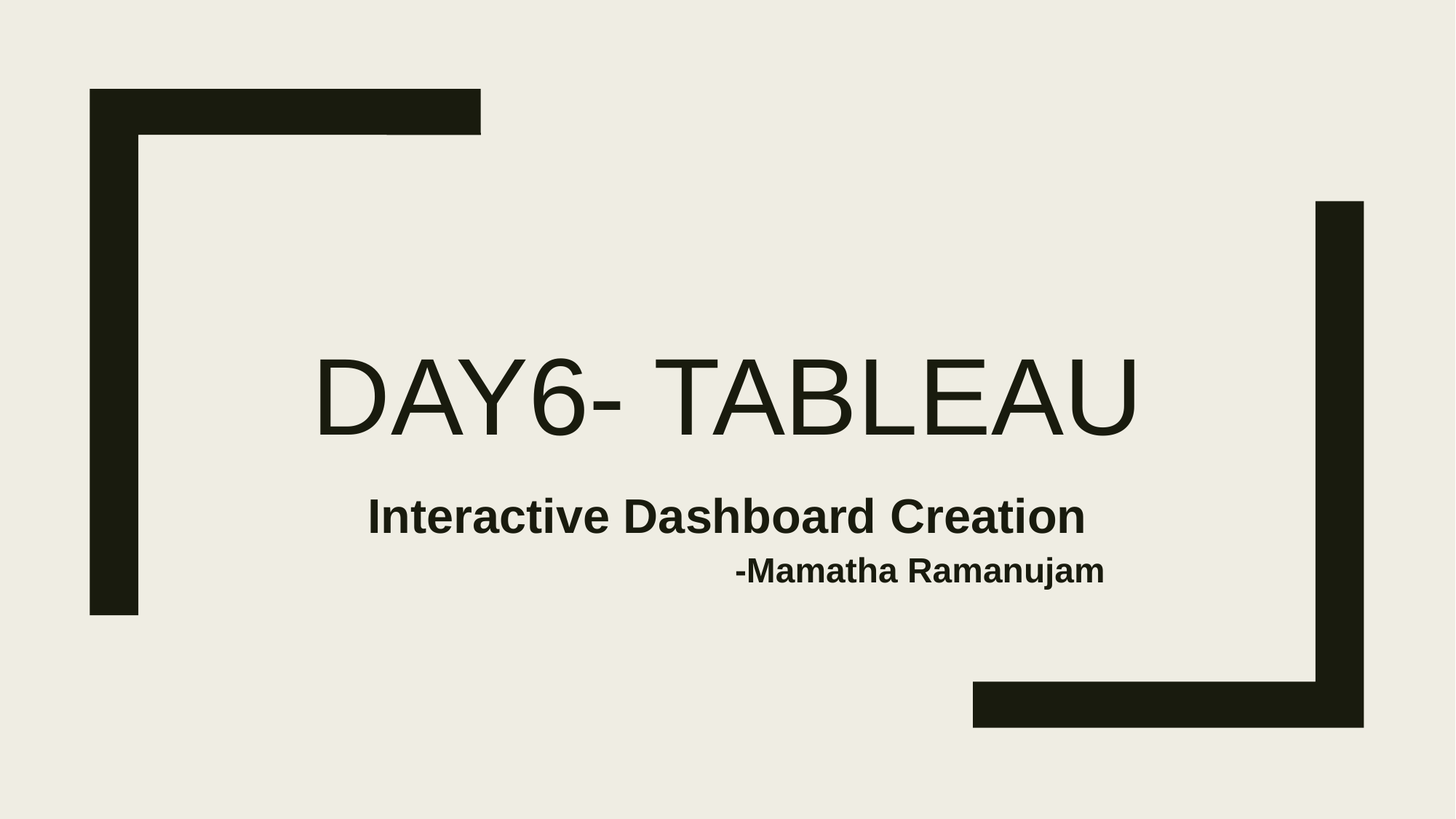

# DAY6- TABLEAU
Interactive Dashboard Creation
                                        -Mamatha Ramanujam